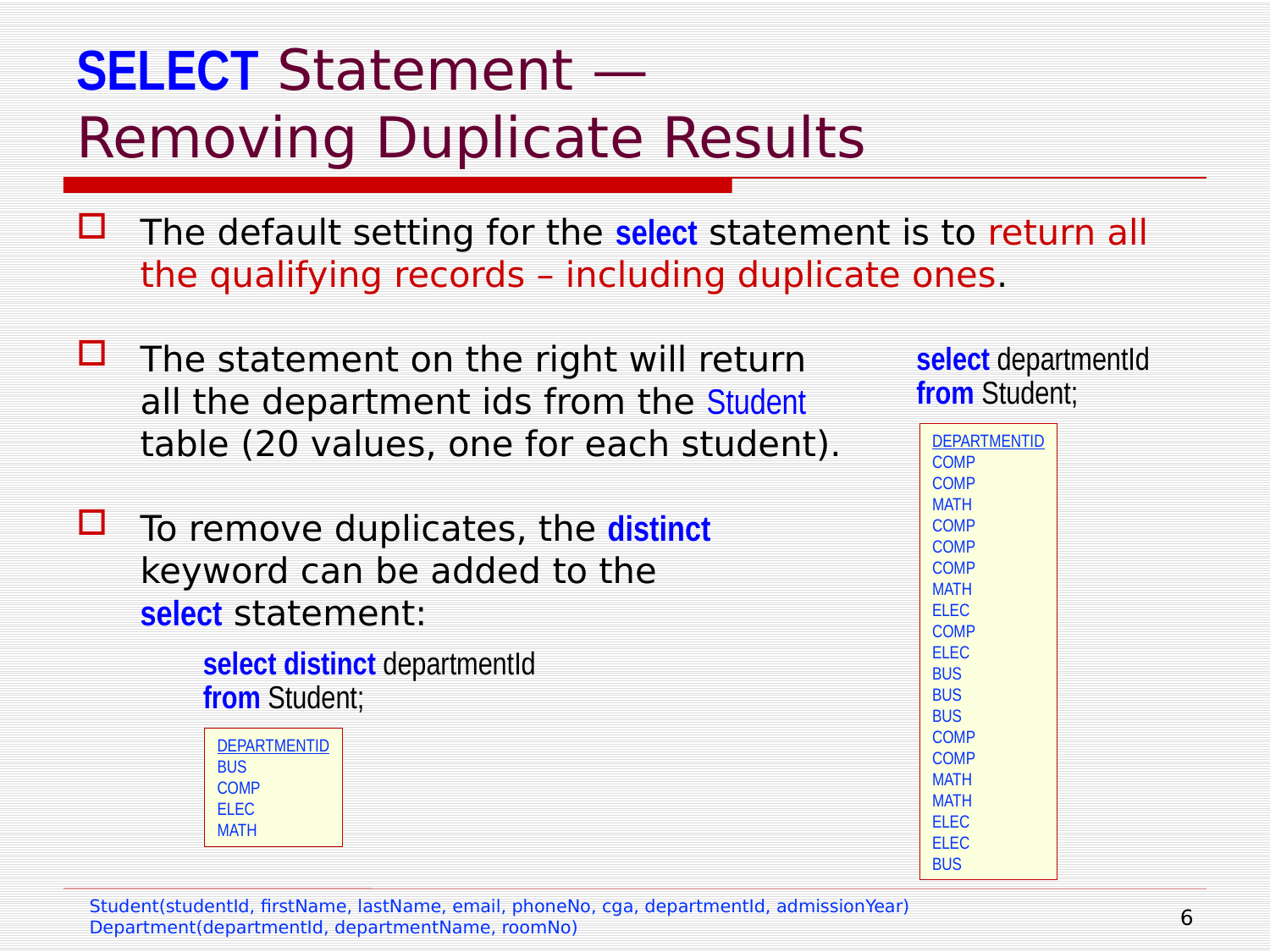

# SELECT Statement — Removing Duplicate Results
The default setting for the select statement is to return all the qualifying records – including duplicate ones.
The statement on the right will return
all the department ids from the Student
table (20 values, one for each student).
To remove duplicates, the distinct
keyword can be added to the
select statement:
select distinct departmentId
from Student;
select departmentId
from Student;
DEPARTMENTID
COMP
COMP
MATH
COMP
COMP
COMP
MATH
ELEC
COMP
ELEC
BUS
BUS
BUS
COMP
COMP
MATH
MATH
ELEC
ELEC
BUS
DEPARTMENTID
BUS
COMP
ELEC
MATH
Student(studentId, firstName, lastName, email, phoneNo, cga, departmentId, admissionYear)
Department(departmentId, departmentName, roomNo)
6